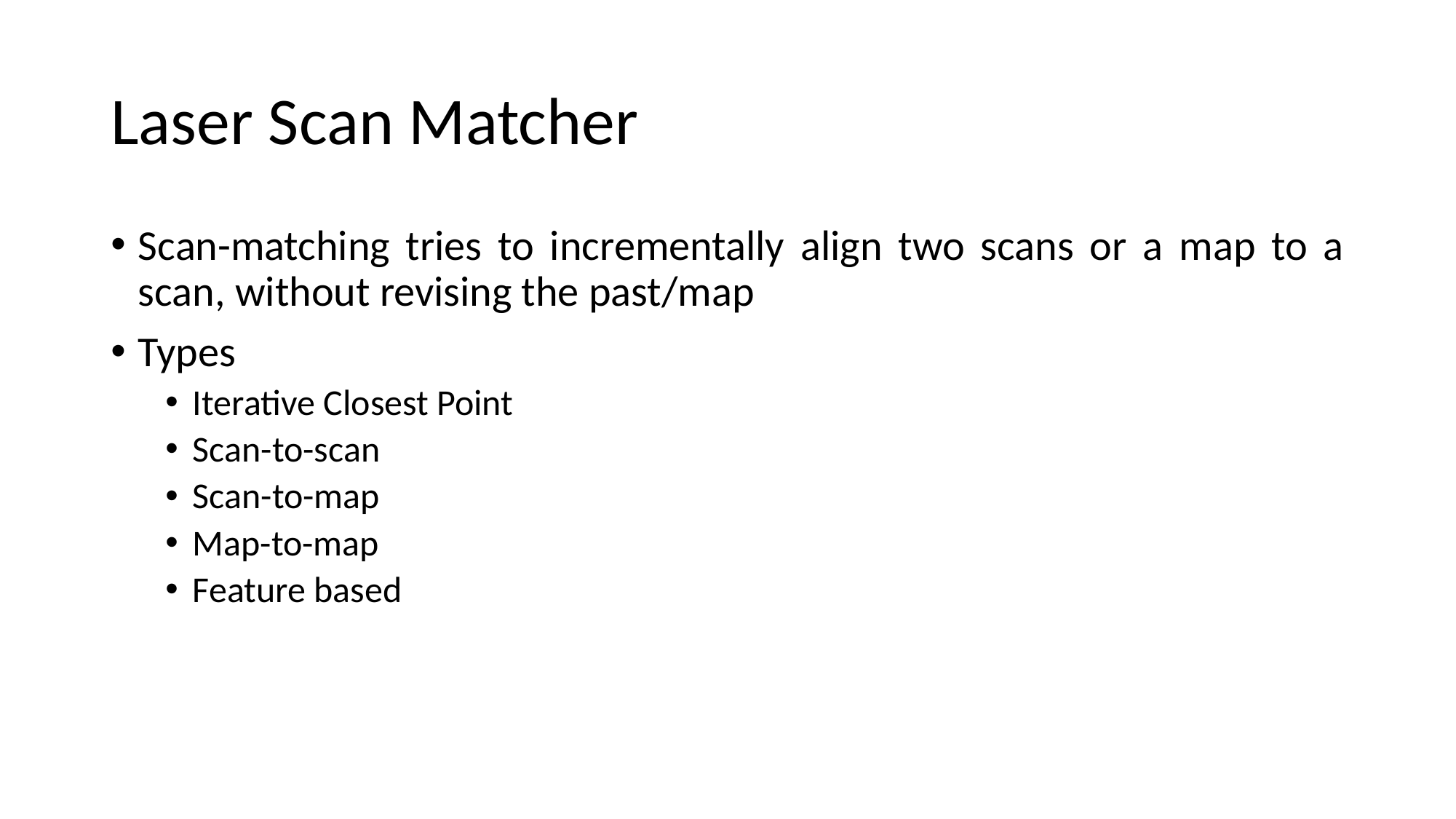

# Laser Scan Matcher
Scan-matching tries to incrementally align two scans or a map to a scan, without revising the past/map
Types
Iterative Closest Point
Scan-to-scan
Scan-to-map
Map-to-map
Feature based